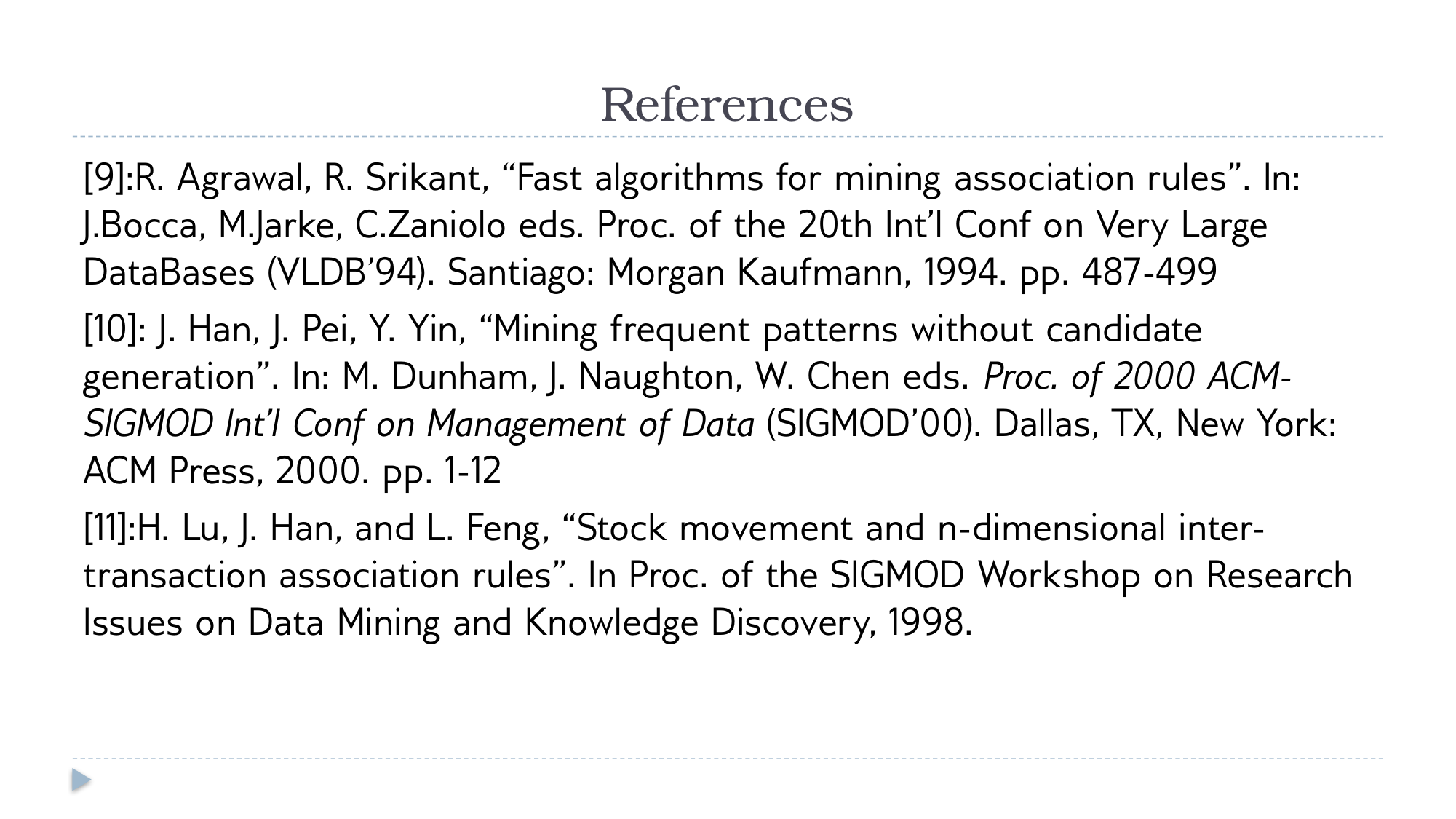

# References
[9]:R. Agrawal, R. Srikant, “Fast algorithms for mining association rules”. In: J.Bocca, M.Jarke, C.Zaniolo eds. Proc. of the 20th Int’l Conf on Very Large DataBases (VLDB’94). Santiago: Morgan Kaufmann, 1994. pp. 487-499
[10]: J. Han, J. Pei, Y. Yin, “Mining frequent patterns without candidate generation”. In: M. Dunham, J. Naughton, W. Chen eds. Proc. of 2000 ACM-SIGMOD Int’l Conf on Management of Data (SIGMOD’00). Dallas, TX, New York: ACM Press, 2000. pp. 1-12
[11]:H. Lu, J. Han, and L. Feng, “Stock movement and n-dimensional inter-transaction association rules”. In Proc. of the SIGMOD Workshop on Research Issues on Data Mining and Knowledge Discovery, 1998.